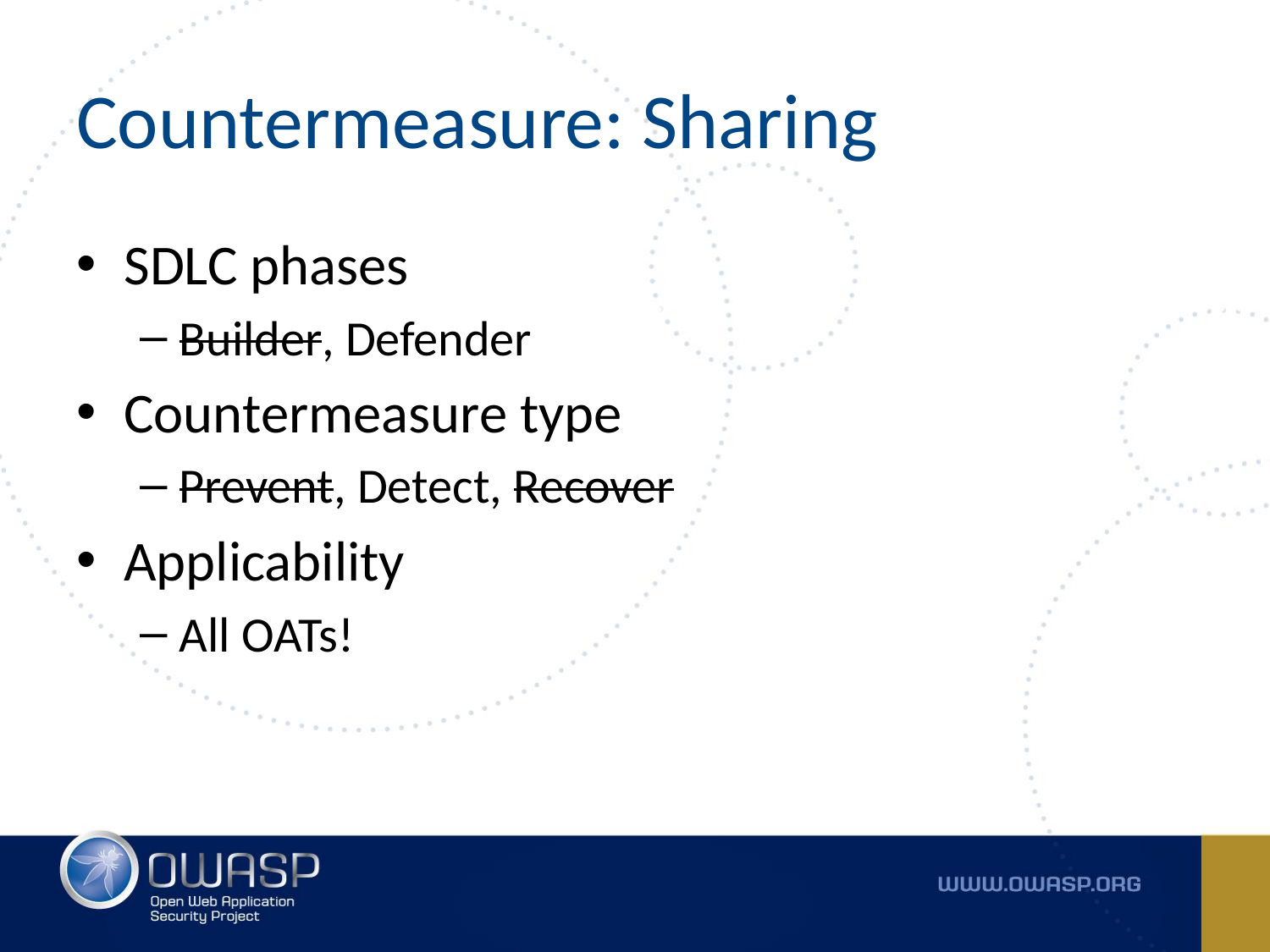

# Countermeasure: Sharing
SDLC phases
Builder, Defender
Countermeasure type
Prevent, Detect, Recover
Applicability
All OATs!